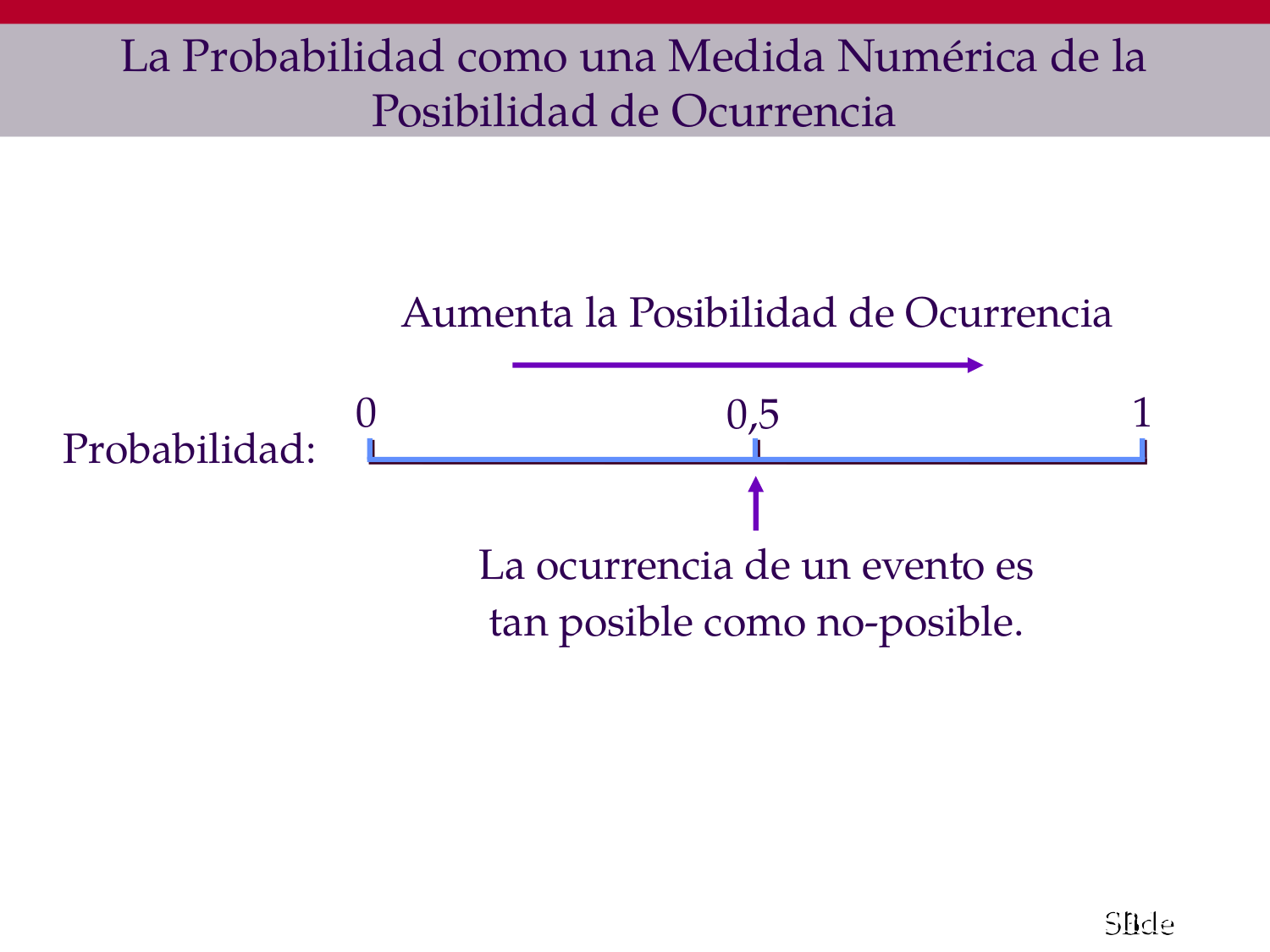

# La Probabilidad como una Medida Numérica de la Posibilidad de Ocurrencia
Aumenta la Posibilidad de Ocurrencia

0
1
0,5
Probabilidad:

La ocurrencia de un evento es
tan posible como no-posible.